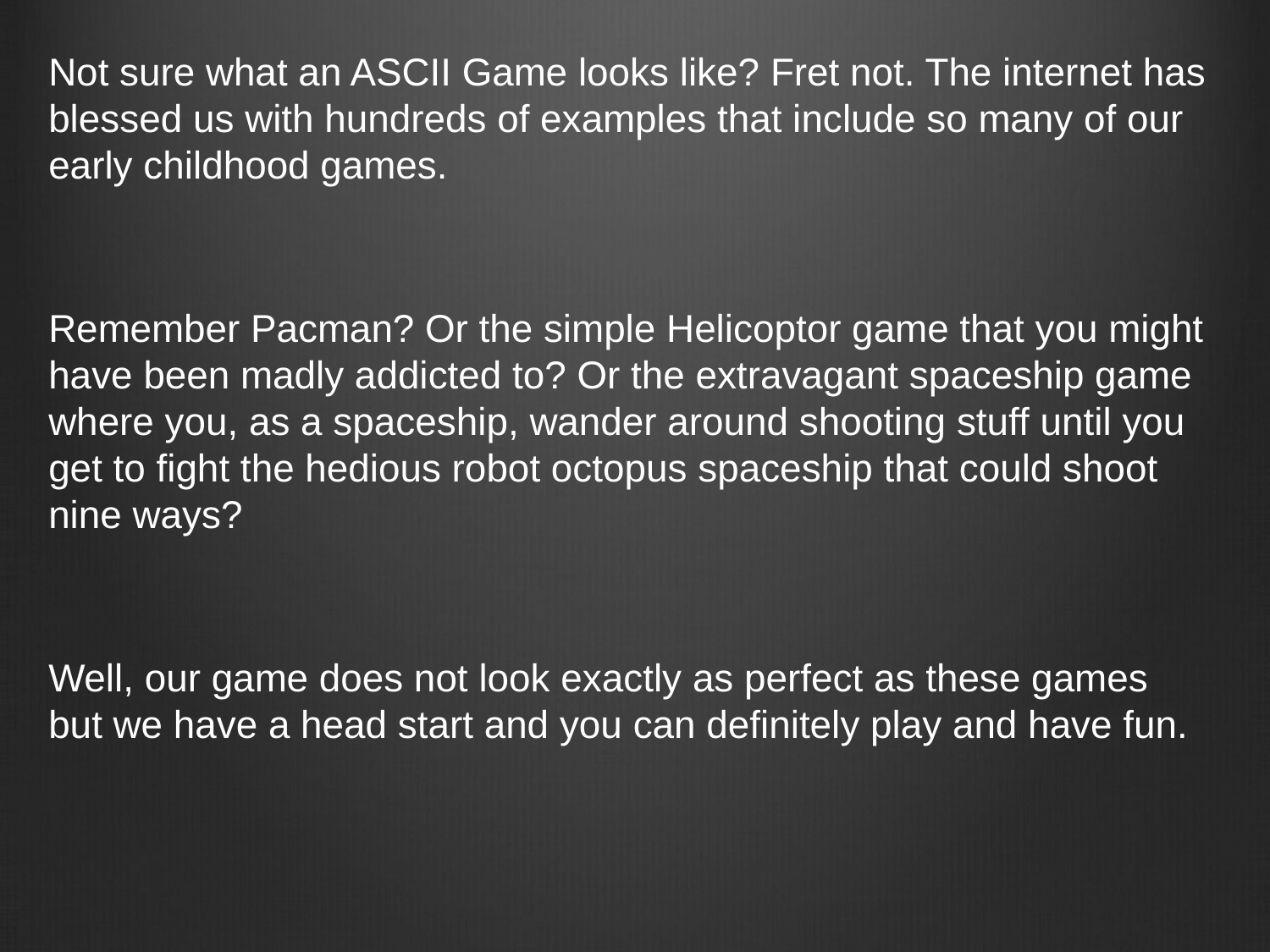

Not sure what an ASCII Game looks like? Fret not. The internet has blessed us with hundreds of examples that include so many of our early childhood games.

Remember Pacman? Or the simple Helicoptor game that you might have been madly addicted to? Or the extravagant spaceship game where you, as a spaceship, wander around shooting stuff until you get to fight the hedious robot octopus spaceship that could shoot nine ways?

Well, our game does not look exactly as perfect as these games but we have a head start and you can definitely play and have fun.